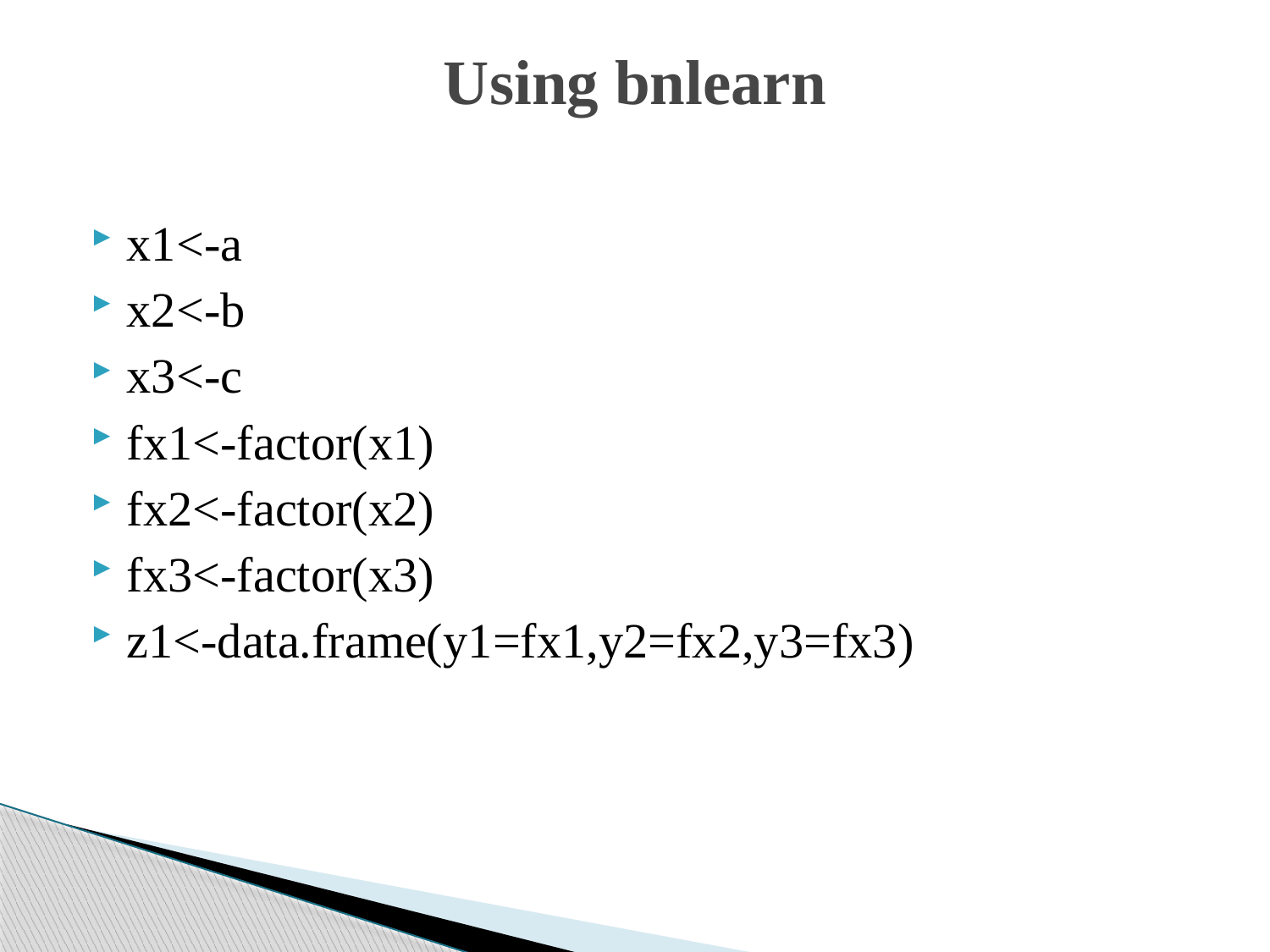

# Using bnlearn
x1<-a
x2<-b
x3<-c
fx1<-factor(x1)
fx2<-factor(x2)
fx3<-factor(x3)
z1<-data.frame(y1=fx1,y2=fx2,y3=fx3)